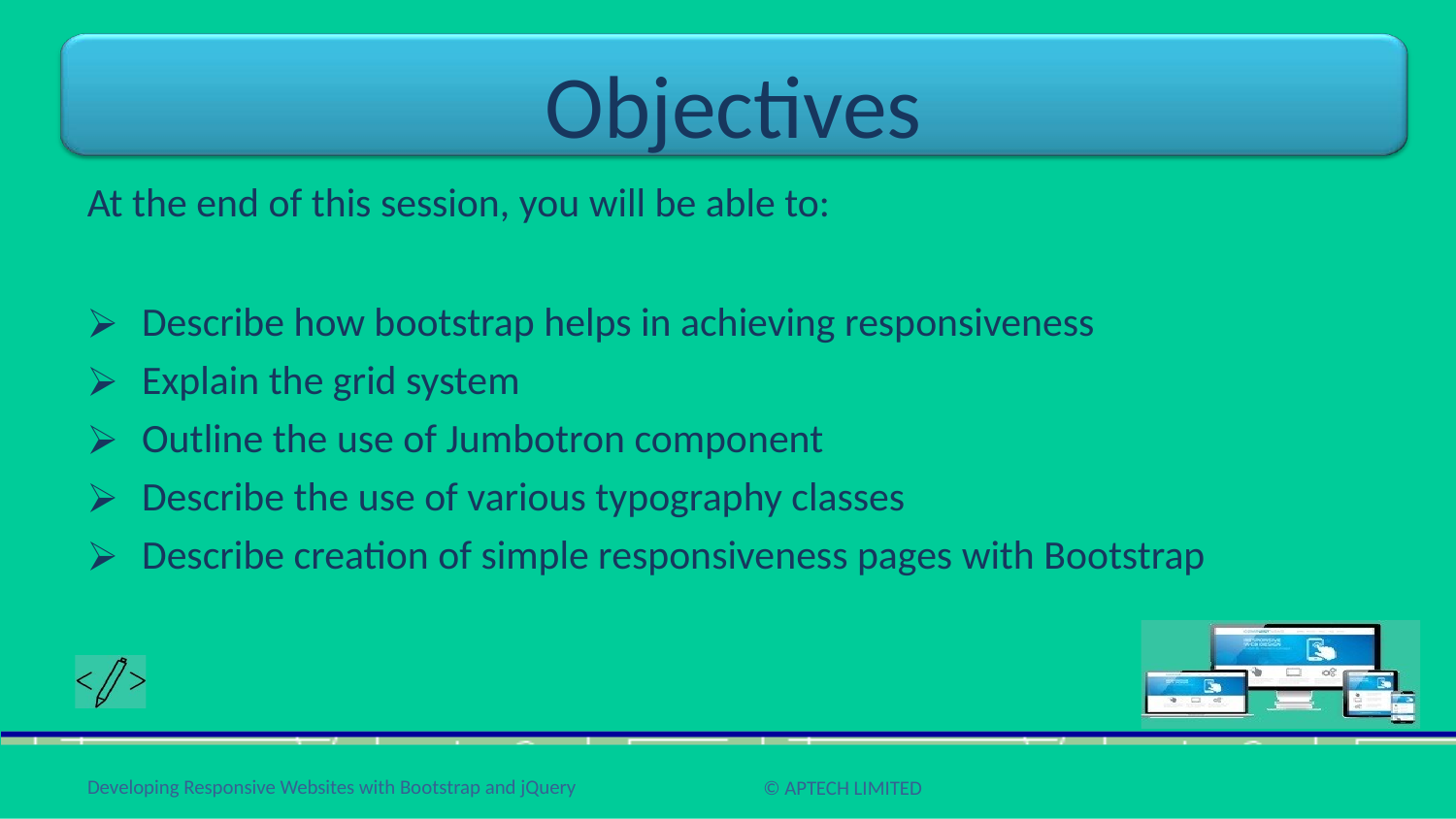

# Objectives
At the end of this session, you will be able to:

Describe how bootstrap helps in achieving responsiveness
Explain the grid system
Outline the use of Jumbotron component
Describe the use of various typography classes
Describe creation of simple responsiveness pages with Bootstrap
Developing Responsive Websites with Bootstrap and jQuery
© APTECH LIMITED